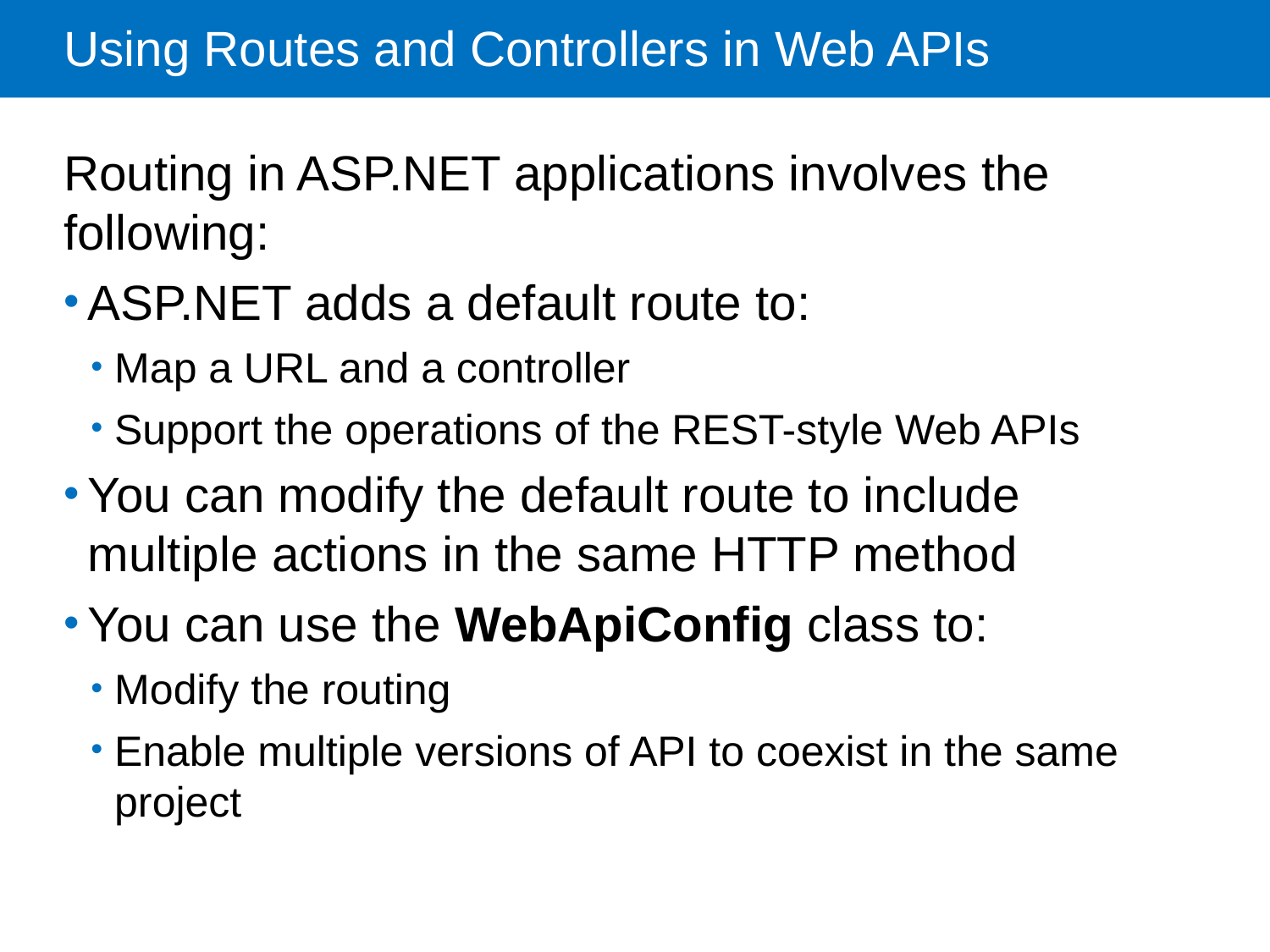

# Using Routes and Controllers in Web APIs
Routing in ASP.NET applications involves the following:
ASP.NET adds a default route to:
Map a URL and a controller
Support the operations of the REST-style Web APIs
You can modify the default route to include multiple actions in the same HTTP method
You can use the WebApiConfig class to:
Modify the routing
Enable multiple versions of API to coexist in the same project